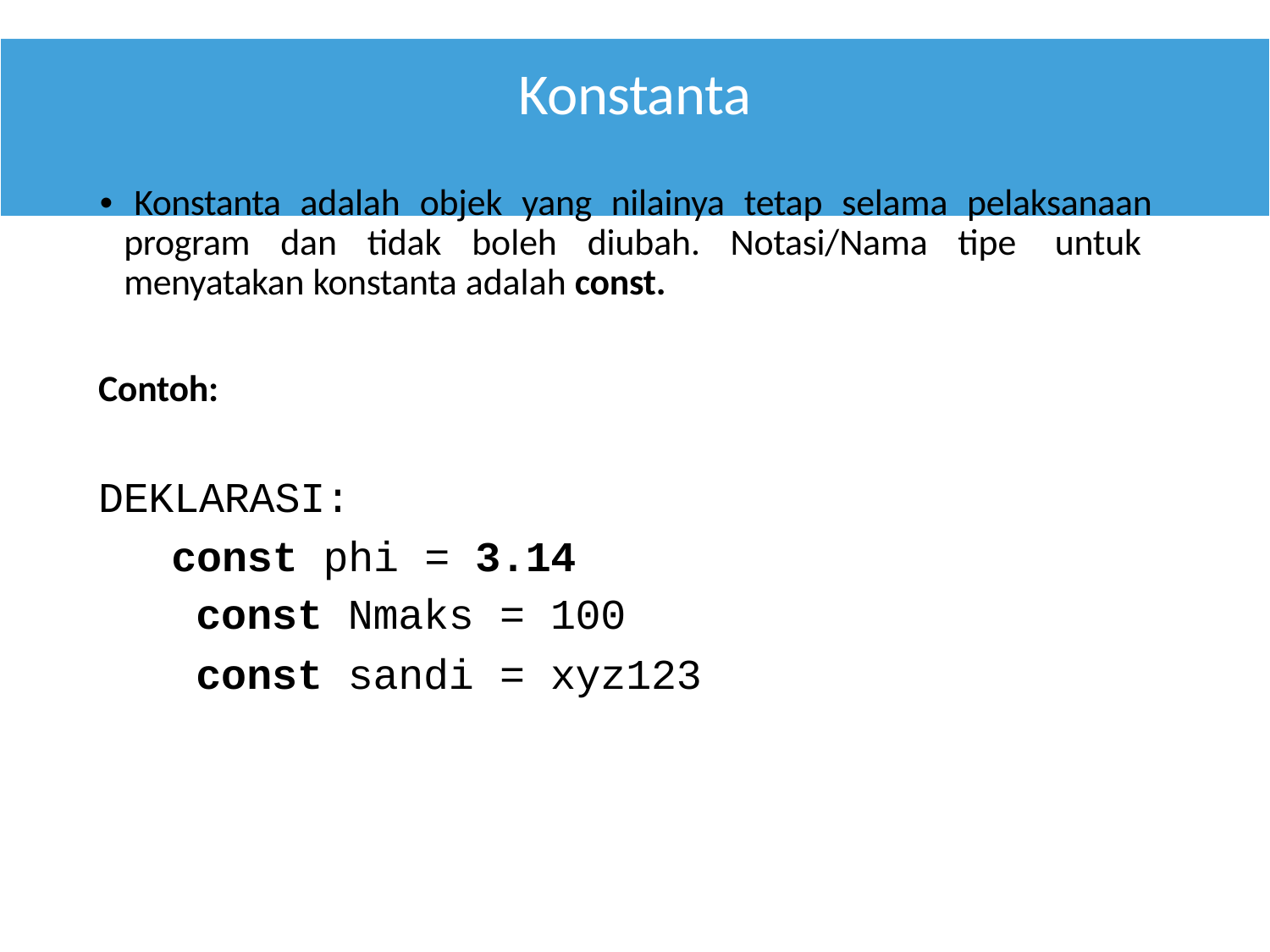

# Konstanta
• Konstanta adalah objek yang nilainya tetap selama pelaksanaan  program dan tidak boleh diubah. Notasi/Nama tipe untuk  menyatakan konstanta adalah const.

Contoh:

DEKLARASI:
const phi = 3.14
| const | Nmaks | = | 100 |
| --- | --- | --- | --- |
| const | sandi | = | xyz123 |